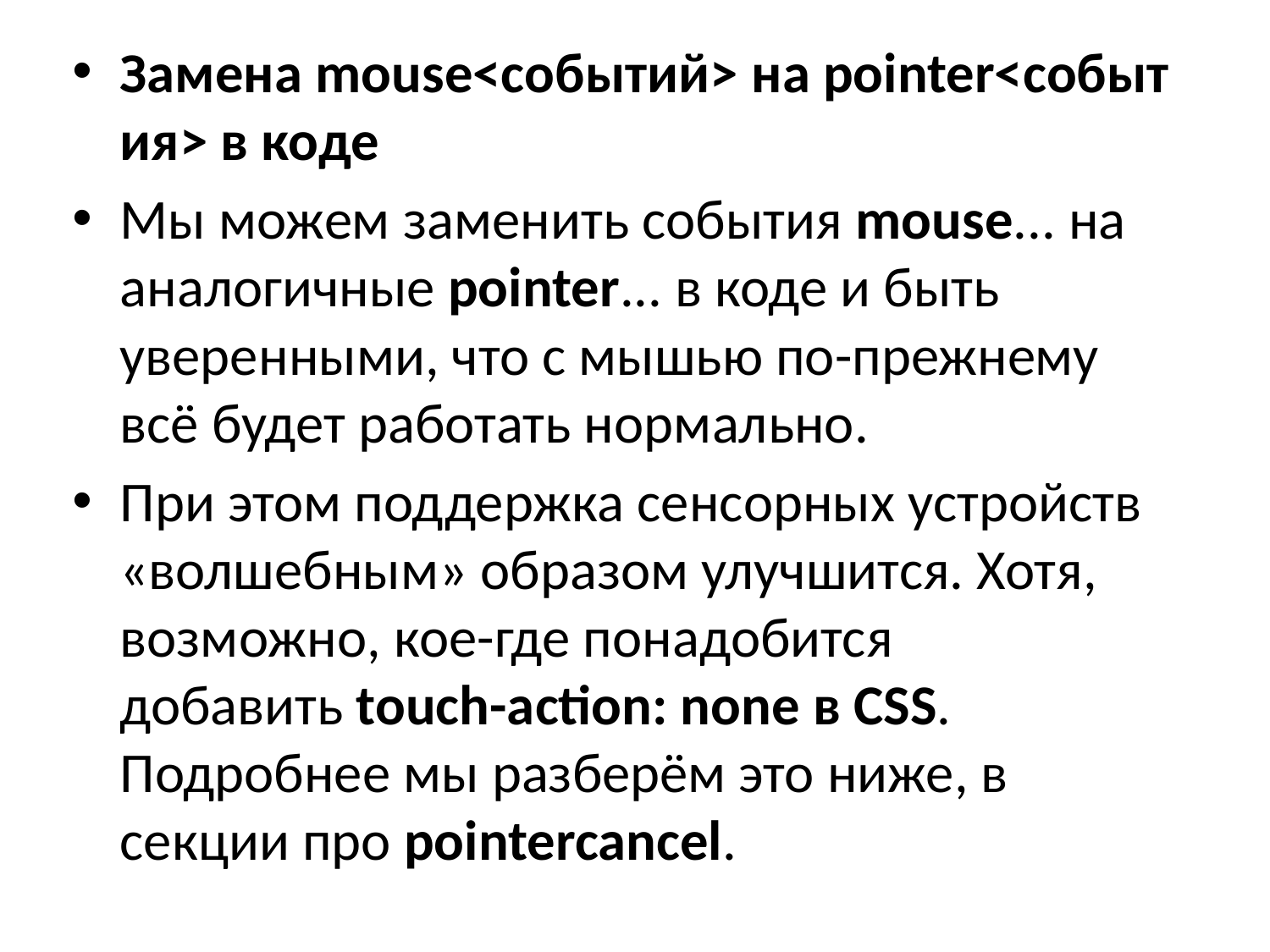

Замена mouse<событий> на pointer<события> в коде
Мы можем заменить события mouse... на аналогичные pointer... в коде и быть уверенными, что с мышью по-прежнему всё будет работать нормально.
При этом поддержка сенсорных устройств «волшебным» образом улучшится. Хотя, возможно, кое-где понадобится добавить touch-action: none в CSS. Подробнее мы разберём это ниже, в секции про pointercancel.